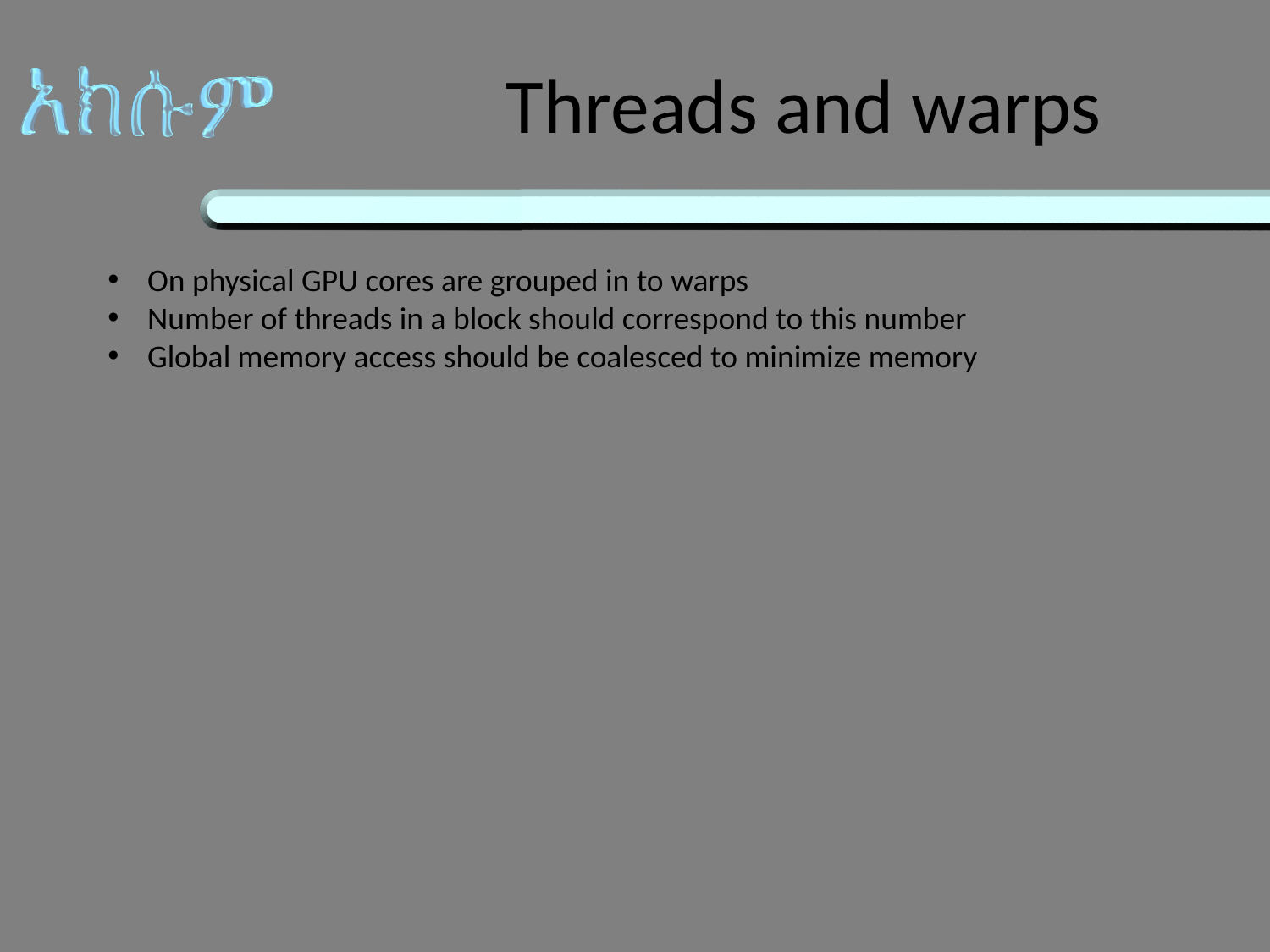

# Threads and warps
On physical GPU cores are grouped in to warps
Number of threads in a block should correspond to this number
Global memory access should be coalesced to minimize memory